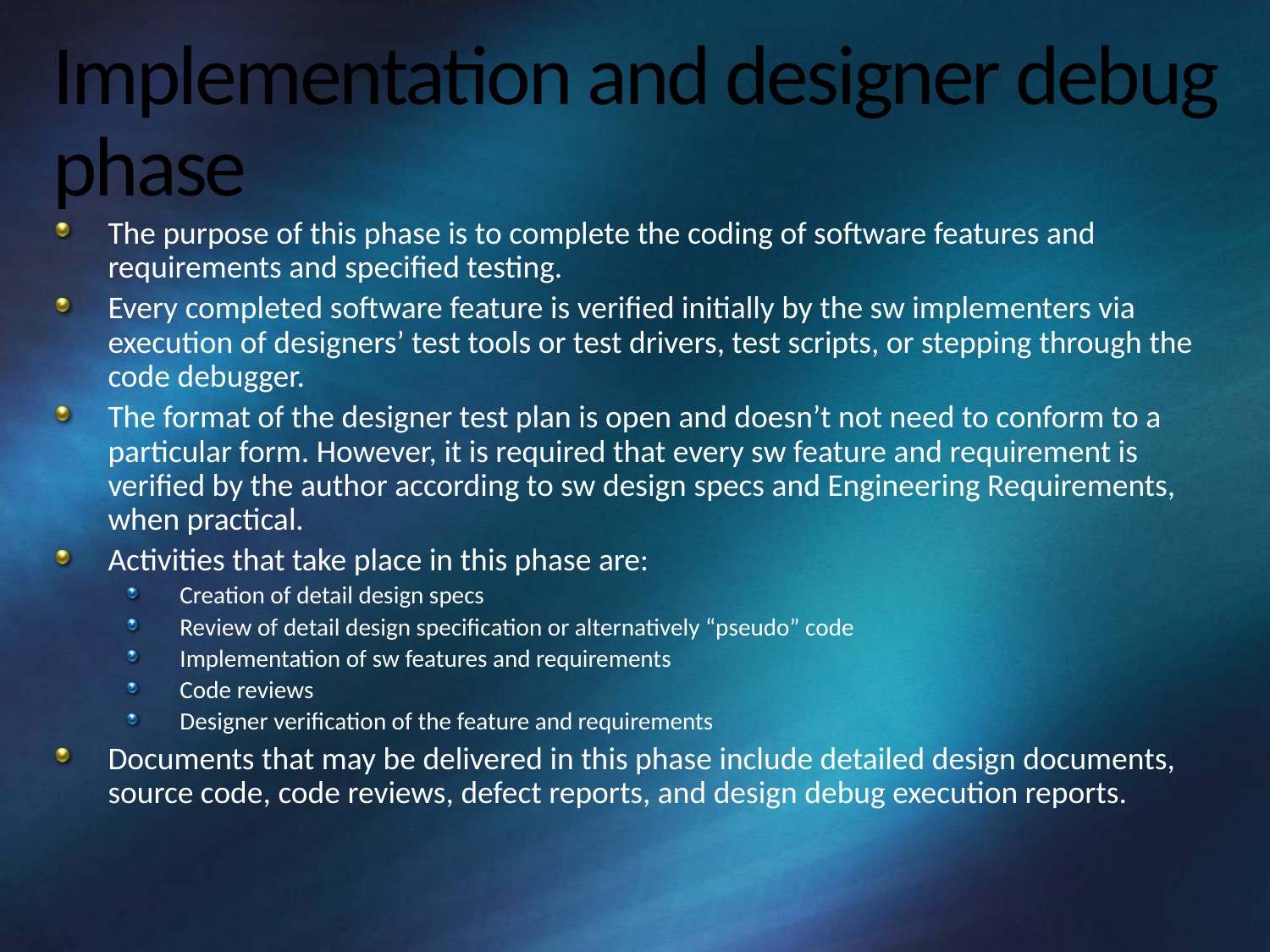

# Implementation and designer debug phase
The purpose of this phase is to complete the coding of software features and requirements and specified testing.
Every completed software feature is verified initially by the sw implementers via execution of designers’ test tools or test drivers, test scripts, or stepping through the code debugger.
The format of the designer test plan is open and doesn’t not need to conform to a particular form. However, it is required that every sw feature and requirement is verified by the author according to sw design specs and Engineering Requirements, when practical.
Activities that take place in this phase are:
Creation of detail design specs
Review of detail design specification or alternatively “pseudo” code
Implementation of sw features and requirements
Code reviews
Designer verification of the feature and requirements
Documents that may be delivered in this phase include detailed design documents, source code, code reviews, defect reports, and design debug execution reports.